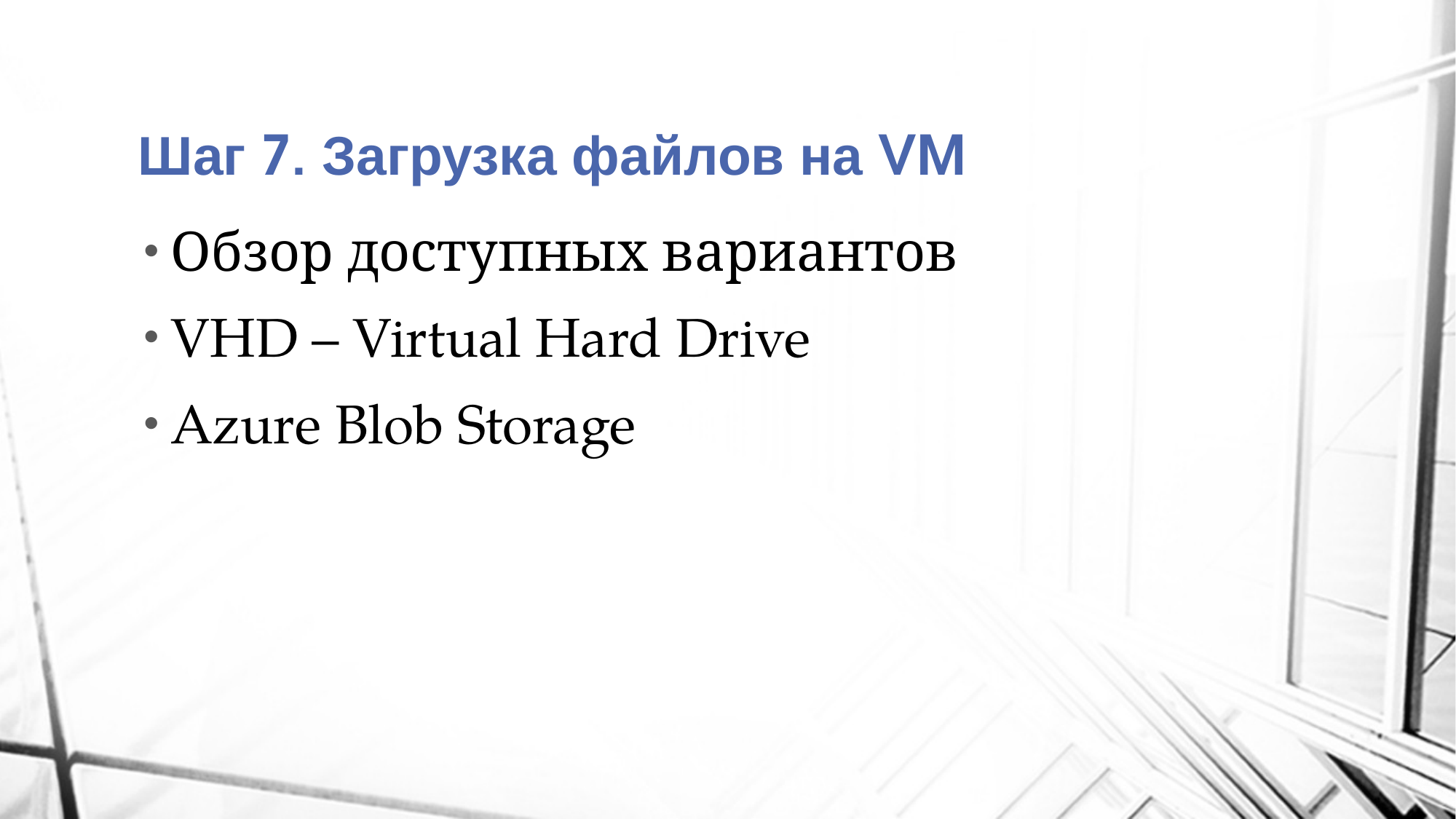

# Шаг 7. Загрузка файлов на VM
Обзор доступных вариантов
VHD – Virtual Hard Drive
Azure Blob Storage